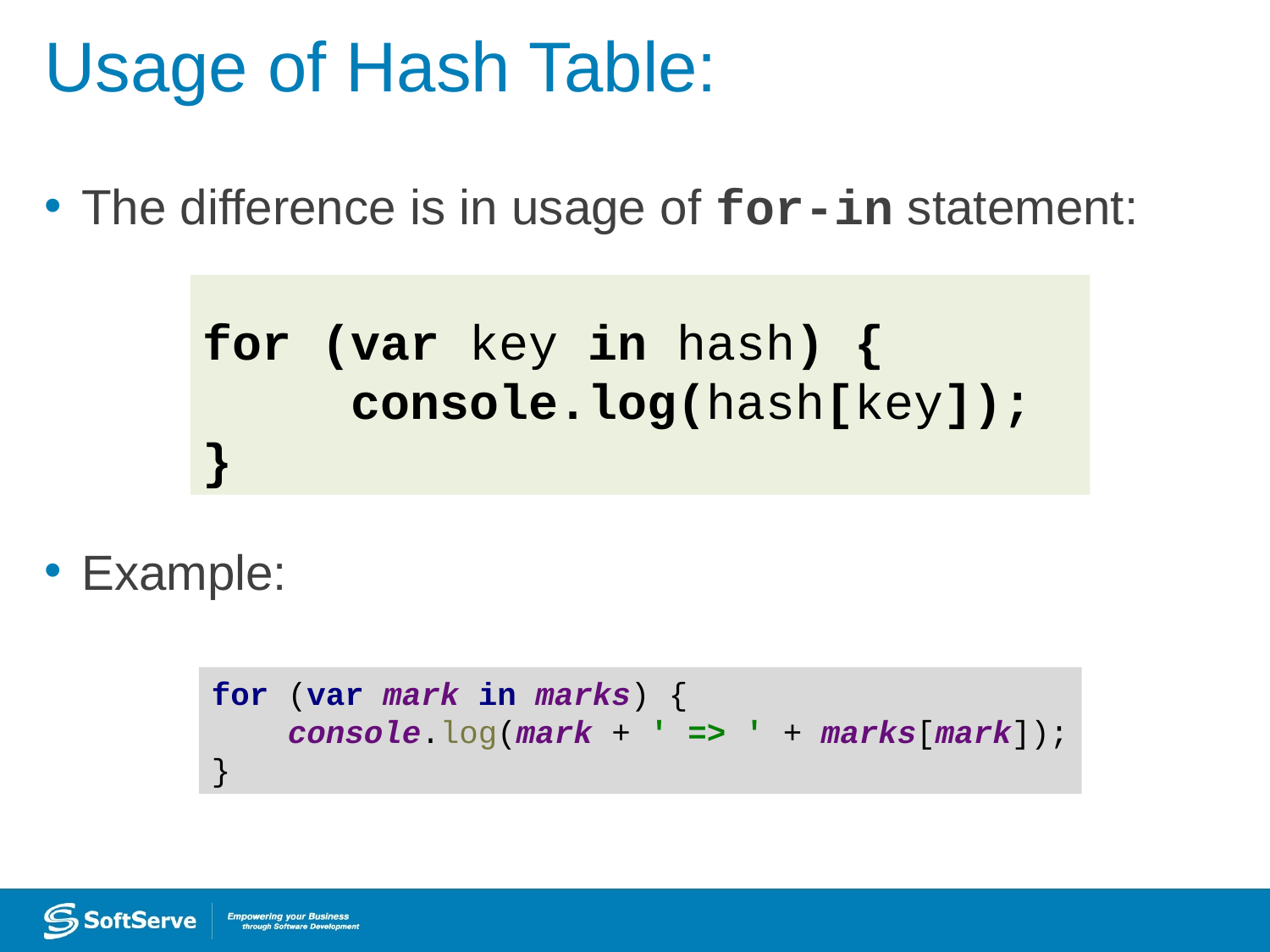

Usage of Hash Table:
The difference is in usage of for-in statement:

Example:
for (var key in hash) {
     console.log(hash[key]);
}
for (var mark in marks) {
    console.log(mark + ' => ' + marks[mark]);
}